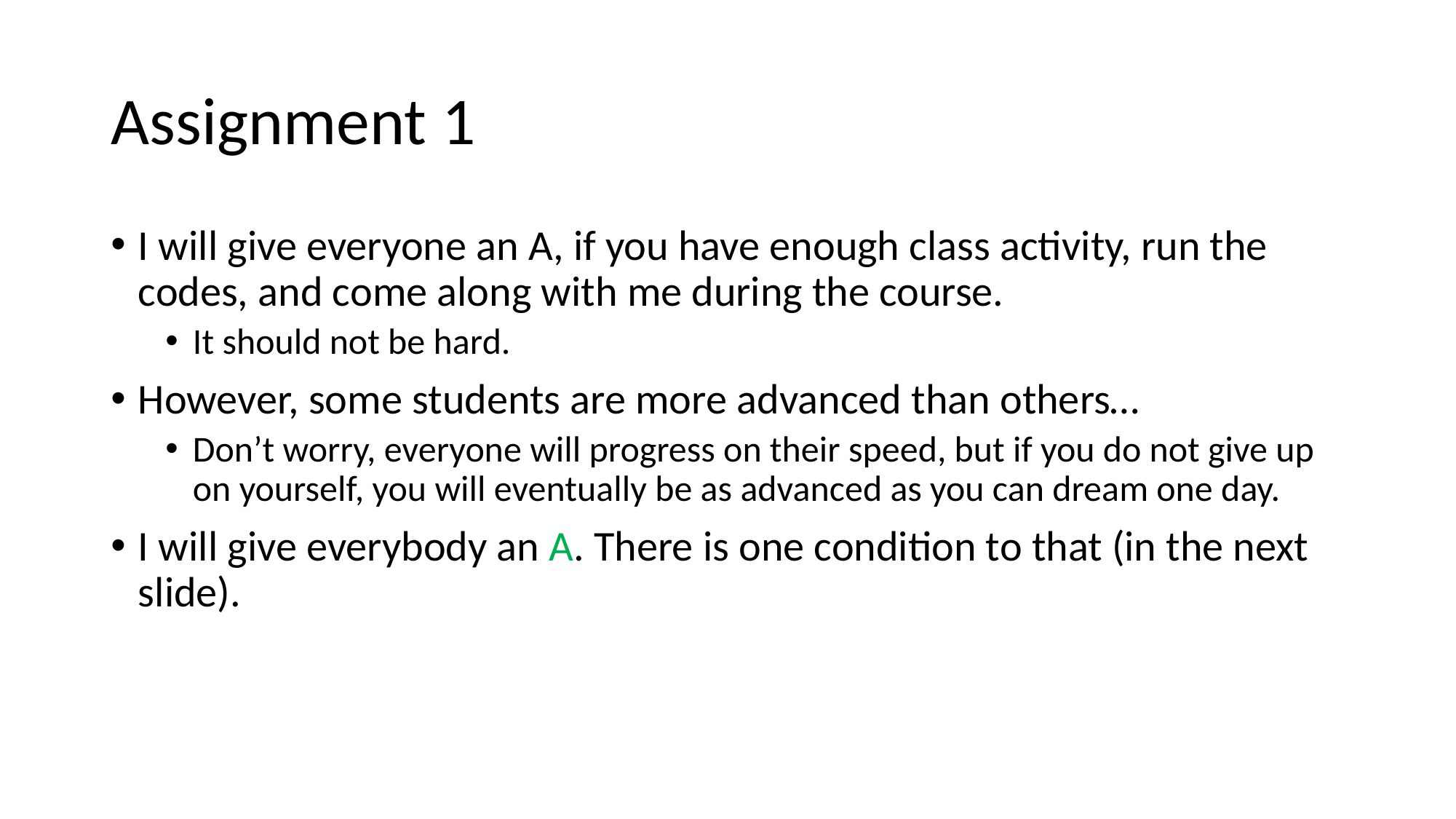

# Assignment 1
I will give everyone an A, if you have enough class activity, run the codes, and come along with me during the course.
It should not be hard.
However, some students are more advanced than others…
Don’t worry, everyone will progress on their speed, but if you do not give up on yourself, you will eventually be as advanced as you can dream one day.
I will give everybody an A. There is one condition to that (in the next slide).